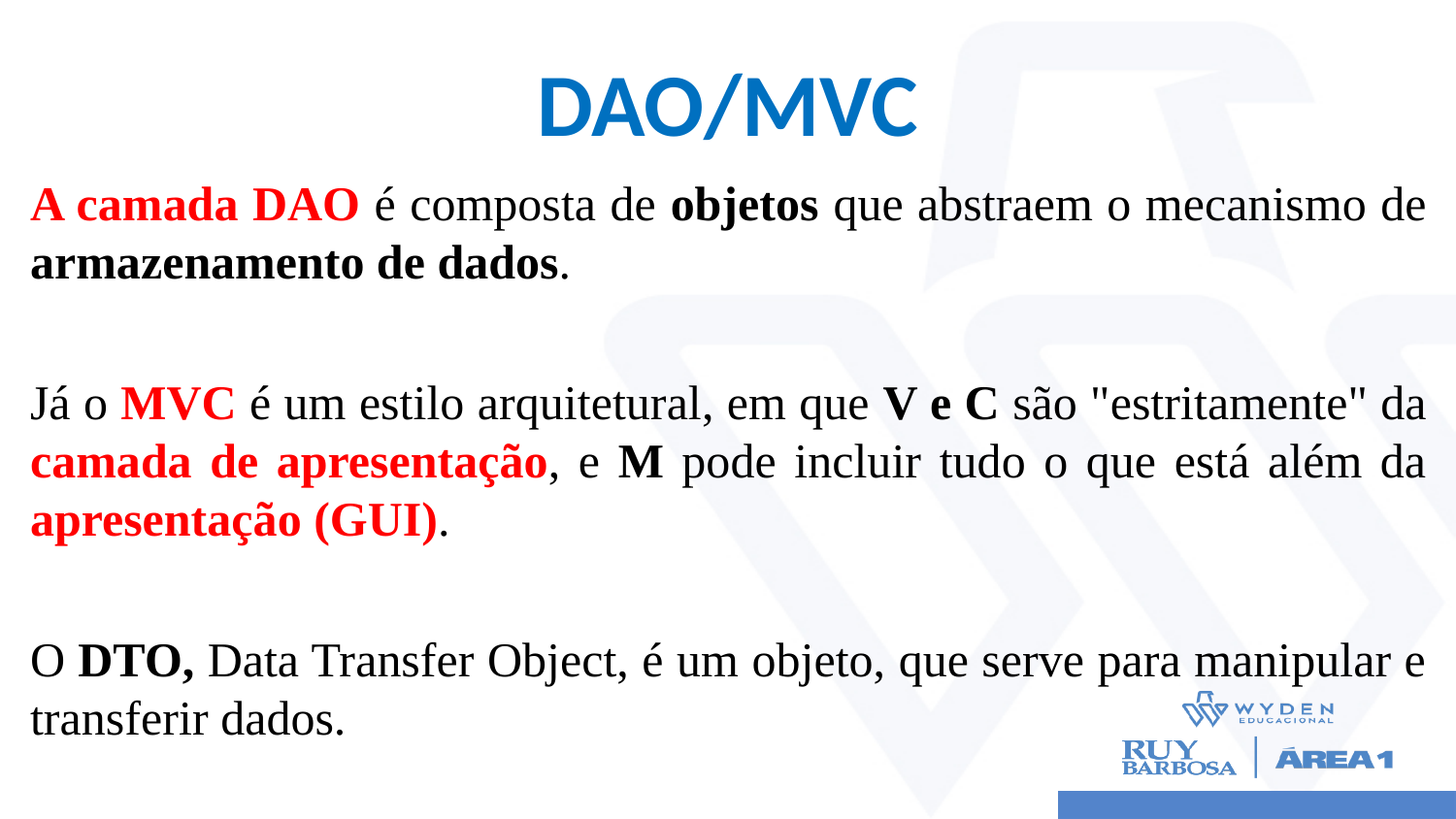

# DAO/MVC
A camada DAO é composta de objetos que abstraem o mecanismo de armazenamento de dados.

Já o MVC é um estilo arquitetural, em que V e C são "estritamente" da camada de apresentação, e M pode incluir tudo o que está além da apresentação (GUI).

O DTO, Data Transfer Object, é um objeto, que serve para manipular e transferir dados.